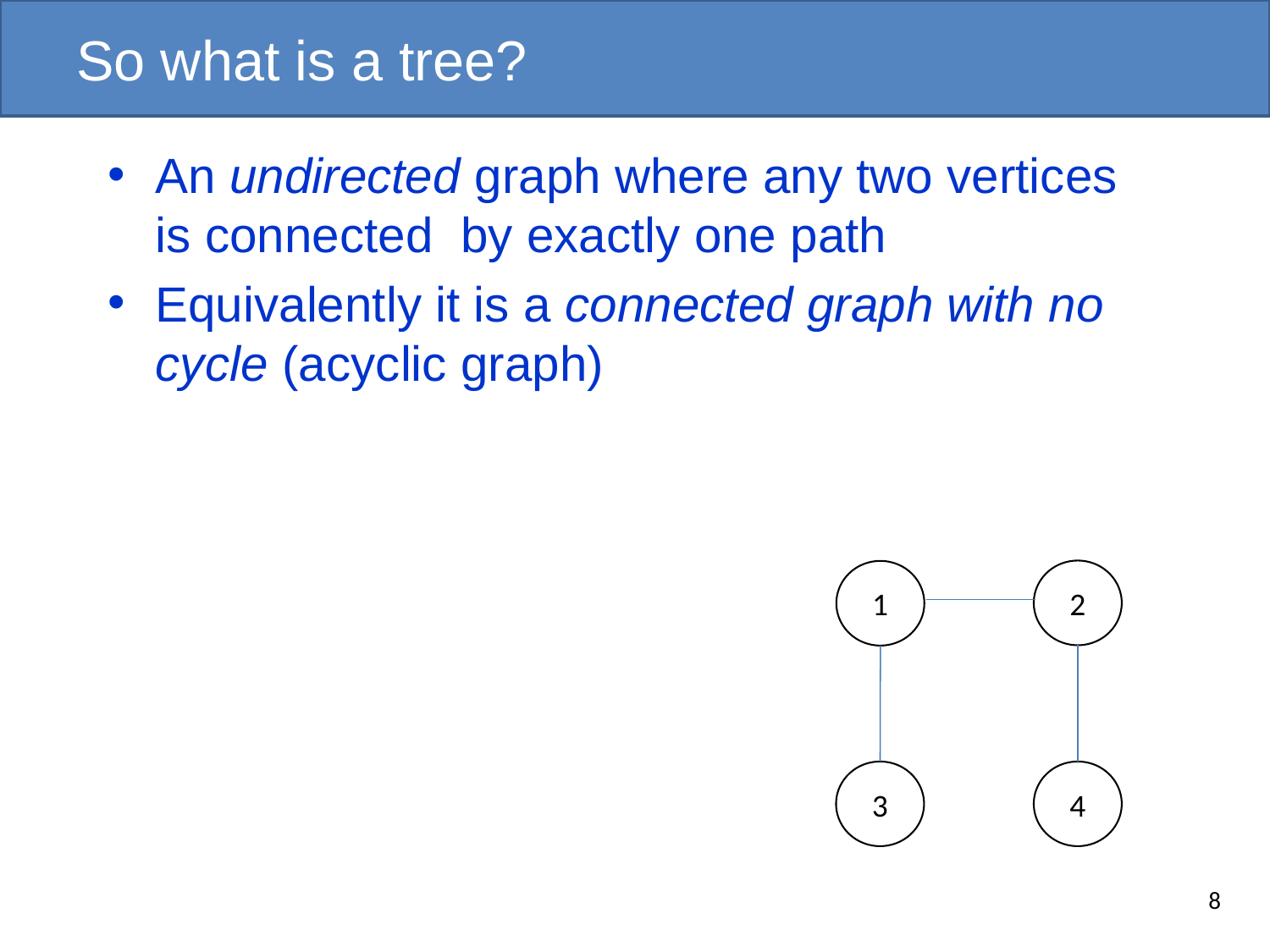

# So what is a tree?
An undirected graph where any two vertices is connected  by exactly one path
Equivalently it is a connected graph with no cycle (acyclic graph)
2
1
3
4
8